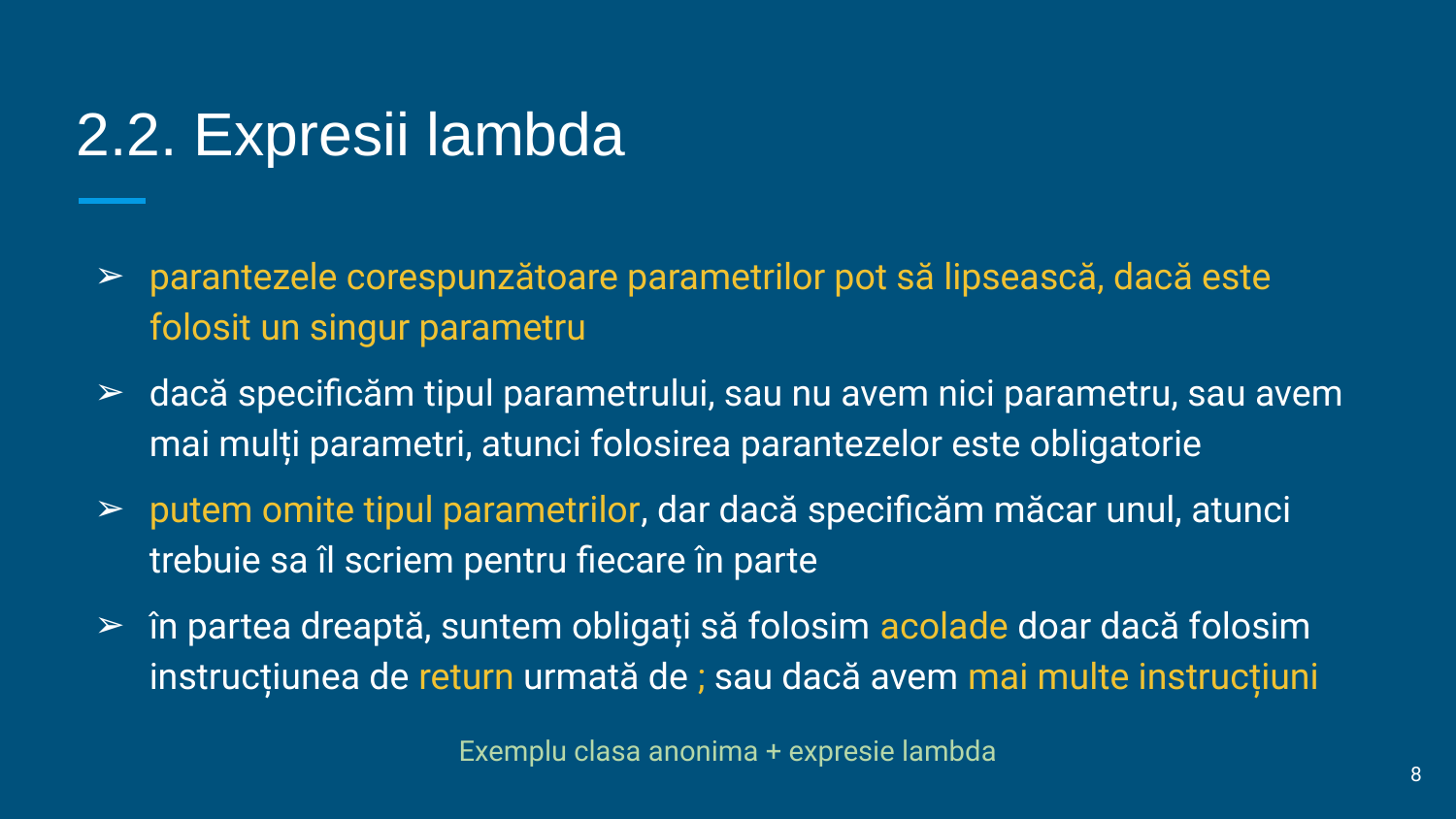

# 2.2. Expresii lambda
parantezele corespunzătoare parametrilor pot să lipsească, dacă este folosit un singur parametru
dacă specificăm tipul parametrului, sau nu avem nici parametru, sau avem mai mulți parametri, atunci folosirea parantezelor este obligatorie
putem omite tipul parametrilor, dar dacă specificăm măcar unul, atunci trebuie sa îl scriem pentru fiecare în parte
în partea dreaptă, suntem obligați să folosim acolade doar dacă folosim instrucțiunea de return urmată de ; sau dacă avem mai multe instrucțiuni
Exemplu clasa anonima + expresie lambda
8